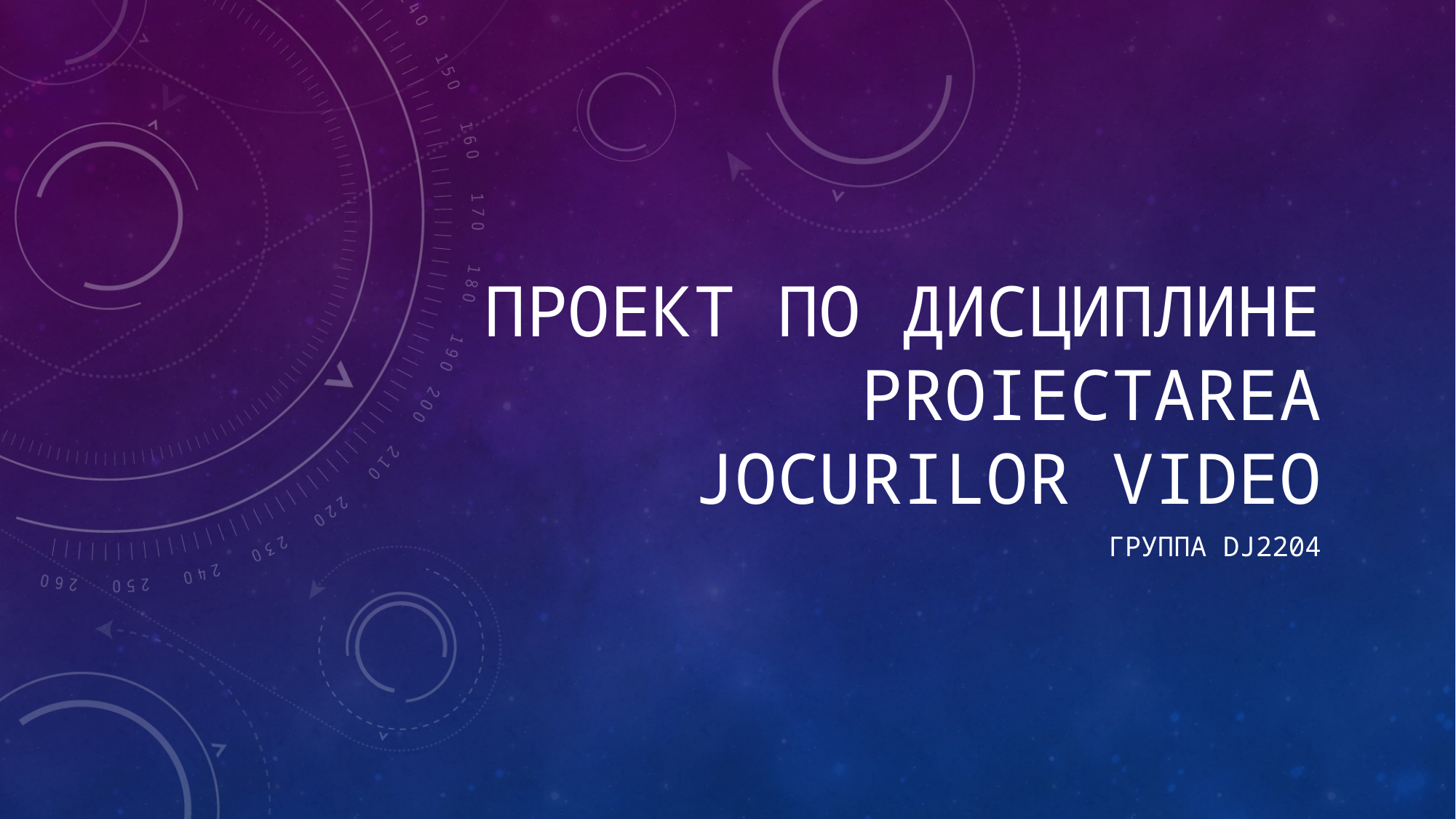

# Проект по дисциплине Proiectarea Jocurilor Video
Группа DJ2204